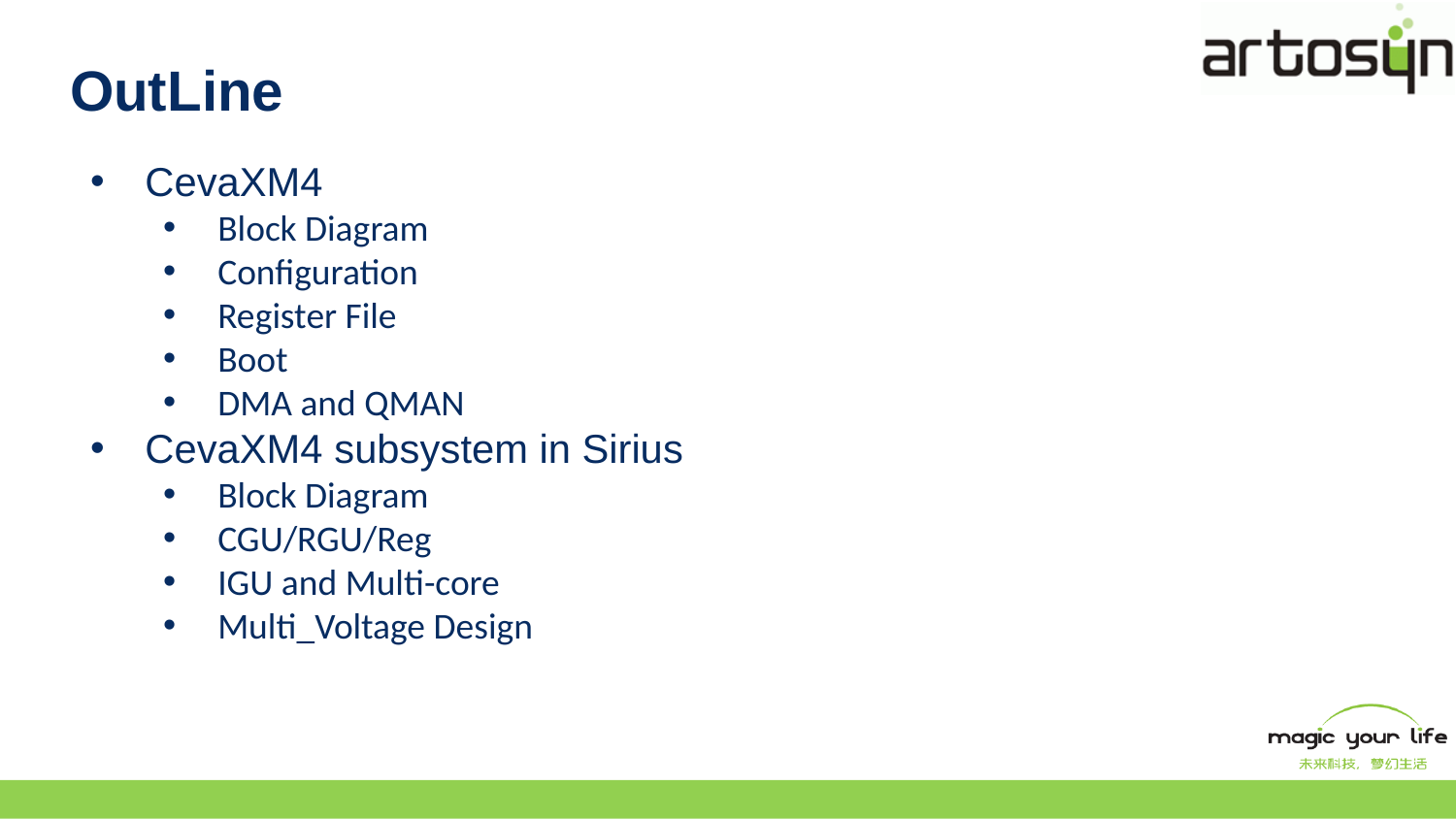

# OutLine
CevaXM4
Block Diagram
Configuration
Register File
Boot
DMA and QMAN
CevaXM4 subsystem in Sirius
Block Diagram
CGU/RGU/Reg
IGU and Multi-core
Multi_Voltage Design